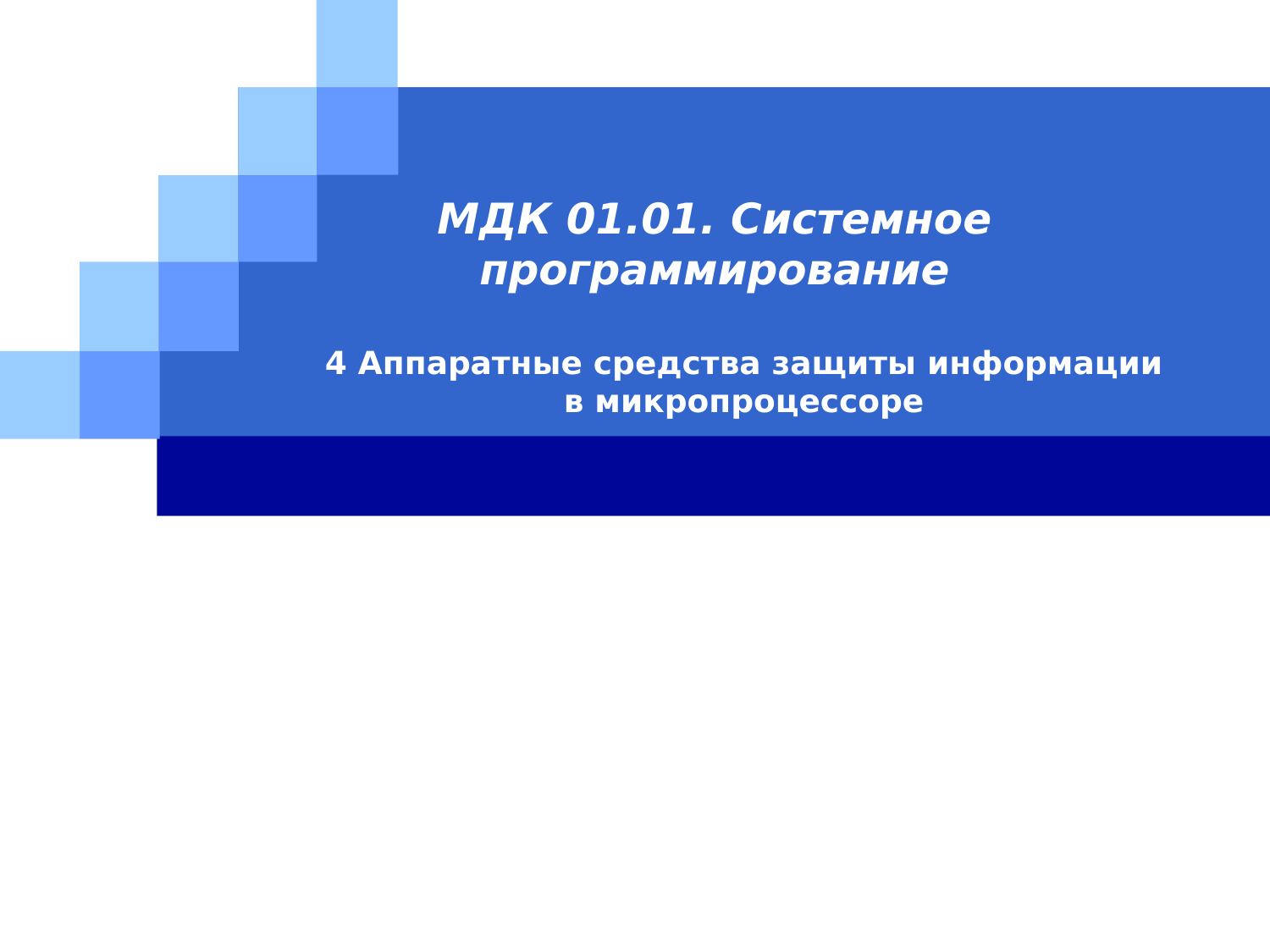

# МДК 01.01. Системное программирование
4 Аппаратные средства защиты информации в микропроцессоре